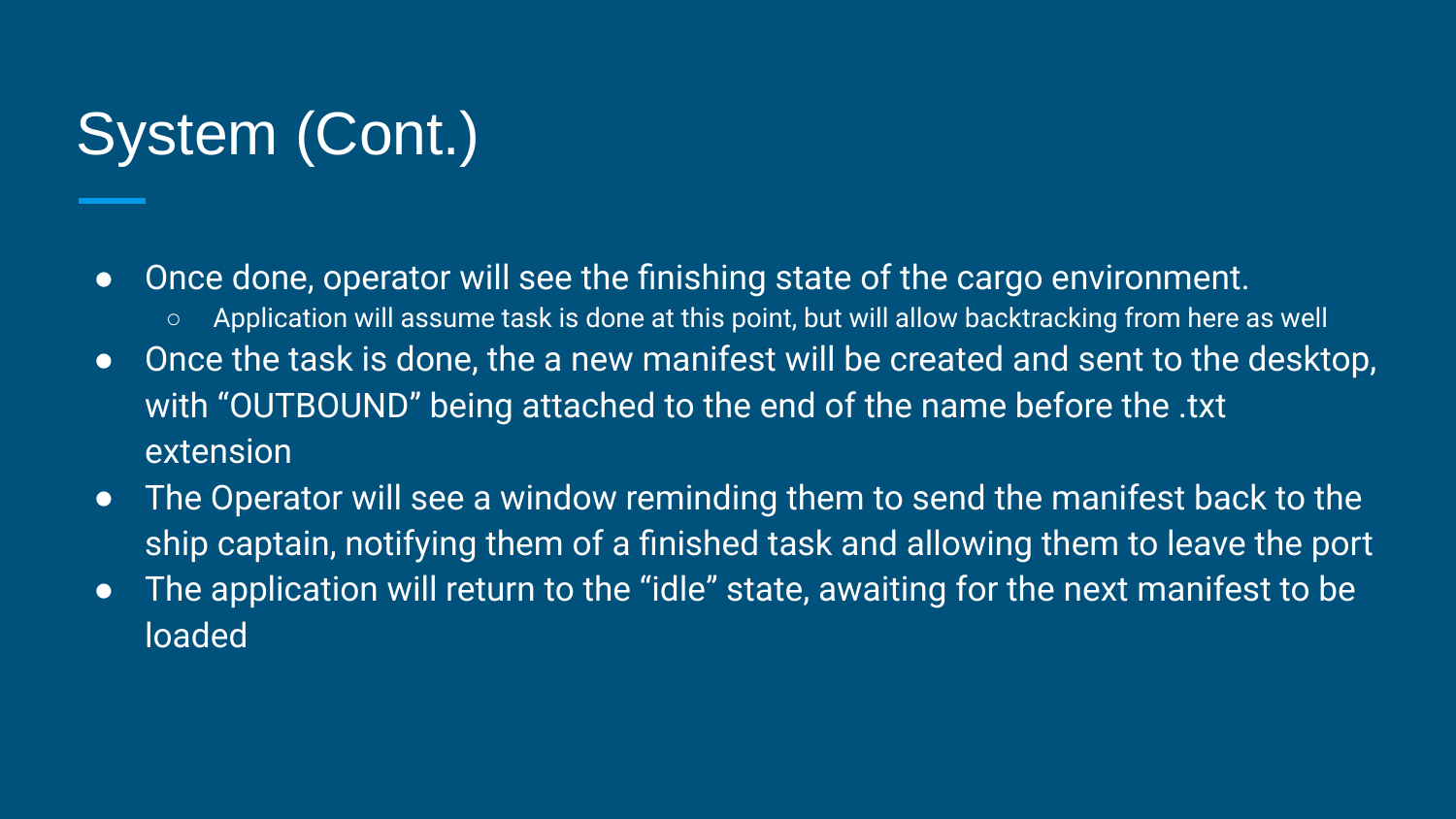

# System (Cont.)
Once done, operator will see the finishing state of the cargo environment.
Application will assume task is done at this point, but will allow backtracking from here as well
Once the task is done, the a new manifest will be created and sent to the desktop, with “OUTBOUND” being attached to the end of the name before the .txt extension
The Operator will see a window reminding them to send the manifest back to the ship captain, notifying them of a finished task and allowing them to leave the port
The application will return to the “idle” state, awaiting for the next manifest to be loaded